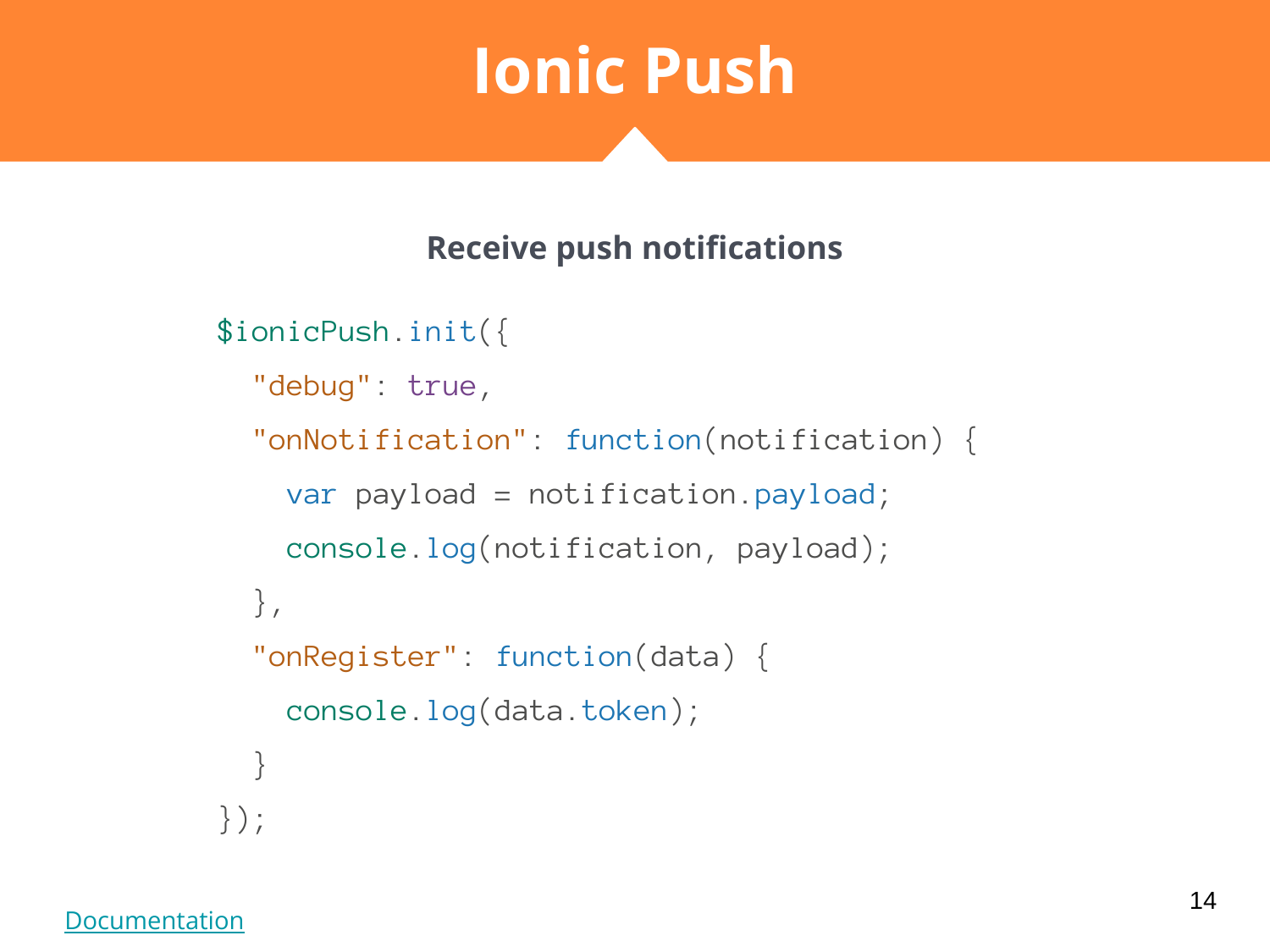

# Ionic Push
Receive push notifications
$ionicPush.init({
  "debug": true,
  "onNotification": function(notification) {
    var payload = notification.payload;
    console.log(notification, payload);
  },
  "onRegister": function(data) {
    console.log(data.token);
  }
});

14
Documentation
14